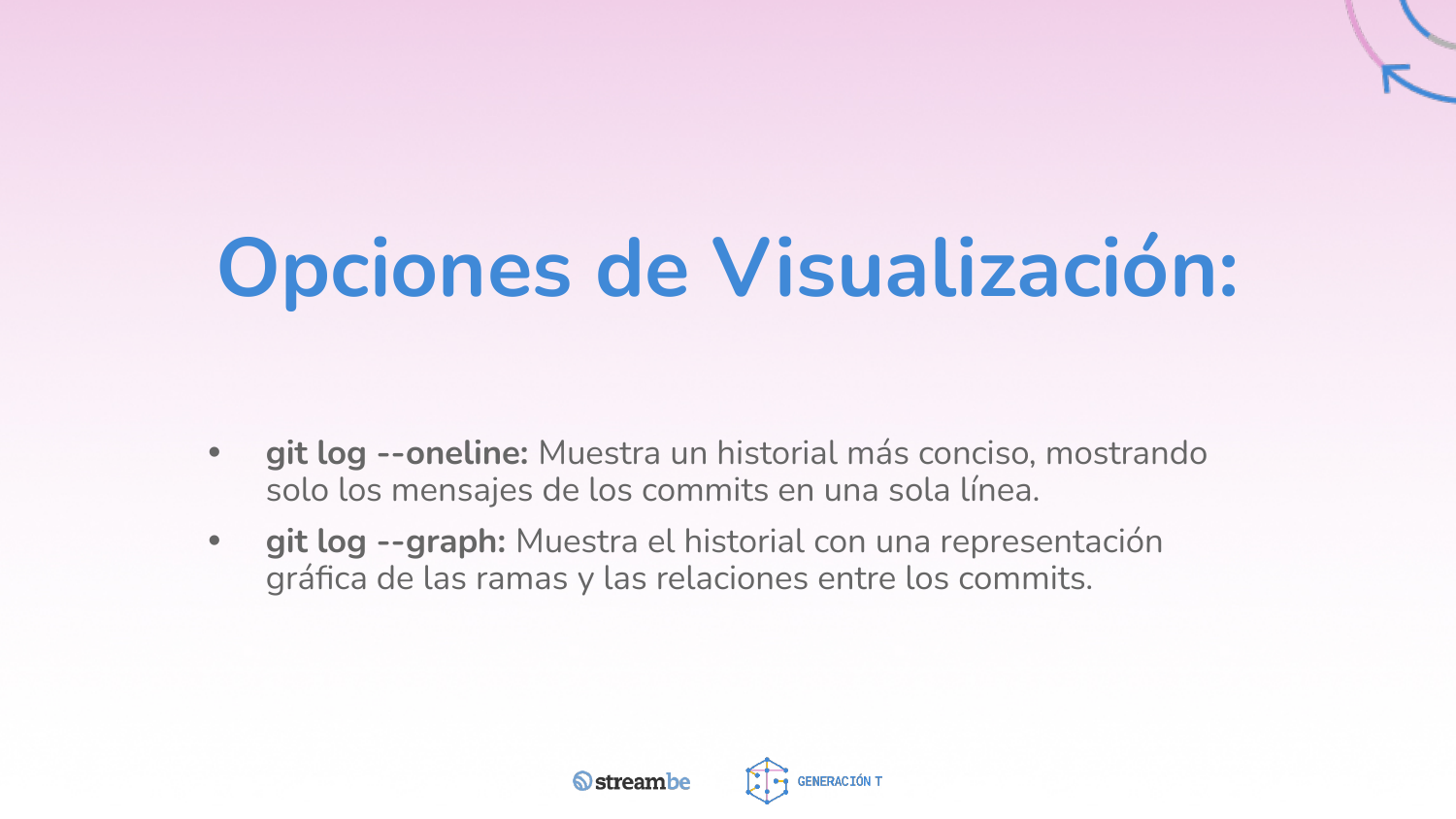

# Opciones de Visualización:
git log --oneline: Muestra un historial más conciso, mostrando solo los mensajes de los commits en una sola línea.
git log --graph: Muestra el historial con una representación gráfica de las ramas y las relaciones entre los commits.